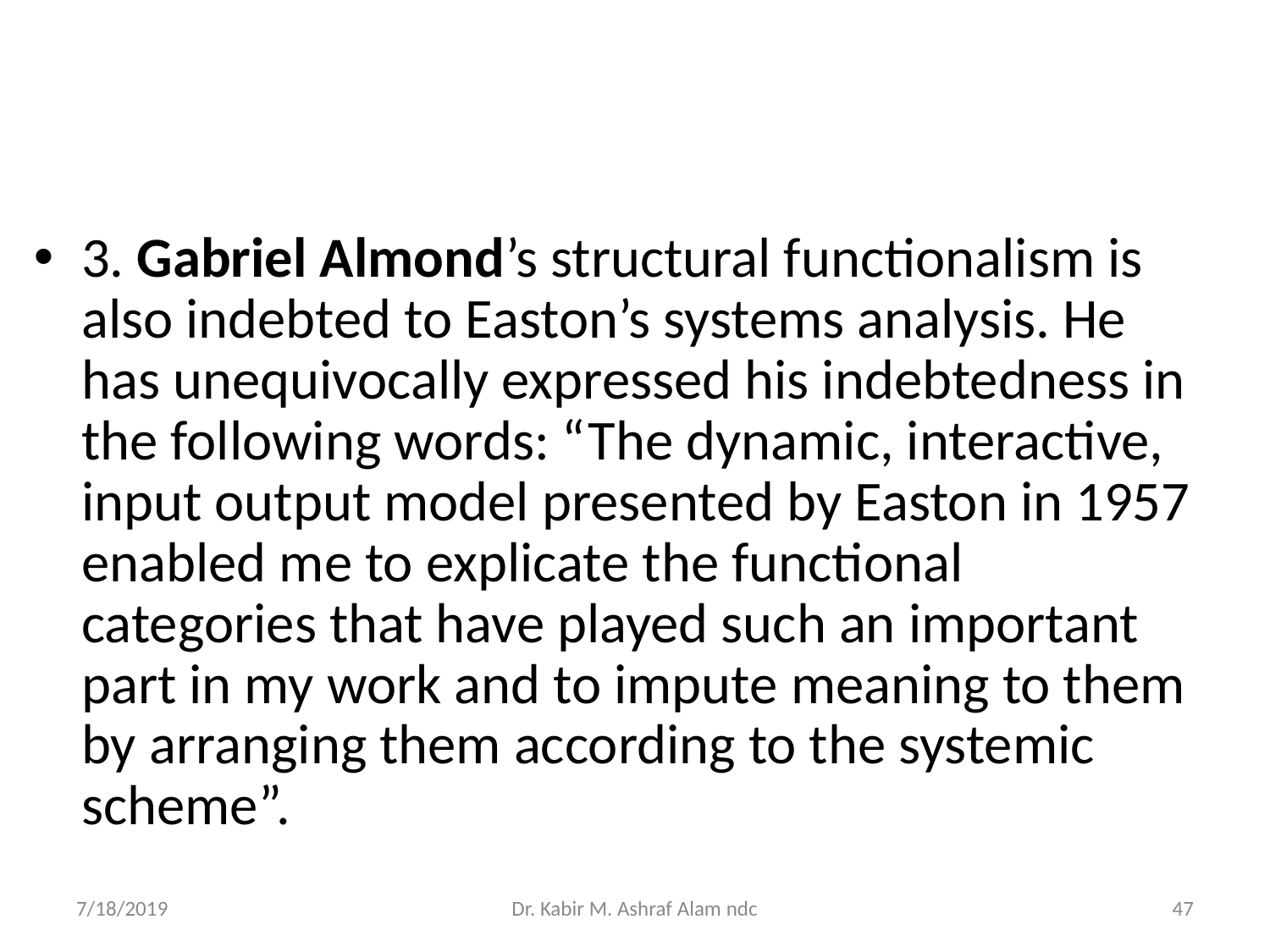

#
3. Gabriel Almond’s structural functionalism is also indebted to Easton’s systems analysis. He has unequivocally expressed his indebtedness in the following words: “The dynamic, interactive, input output model presented by Easton in 1957 enabled me to explicate the functional categories that have played such an important part in my work and to impute meaning to them by arranging them according to the systemic scheme”.

7/18/2019
Dr. Kabir M. Ashraf Alam ndc
47